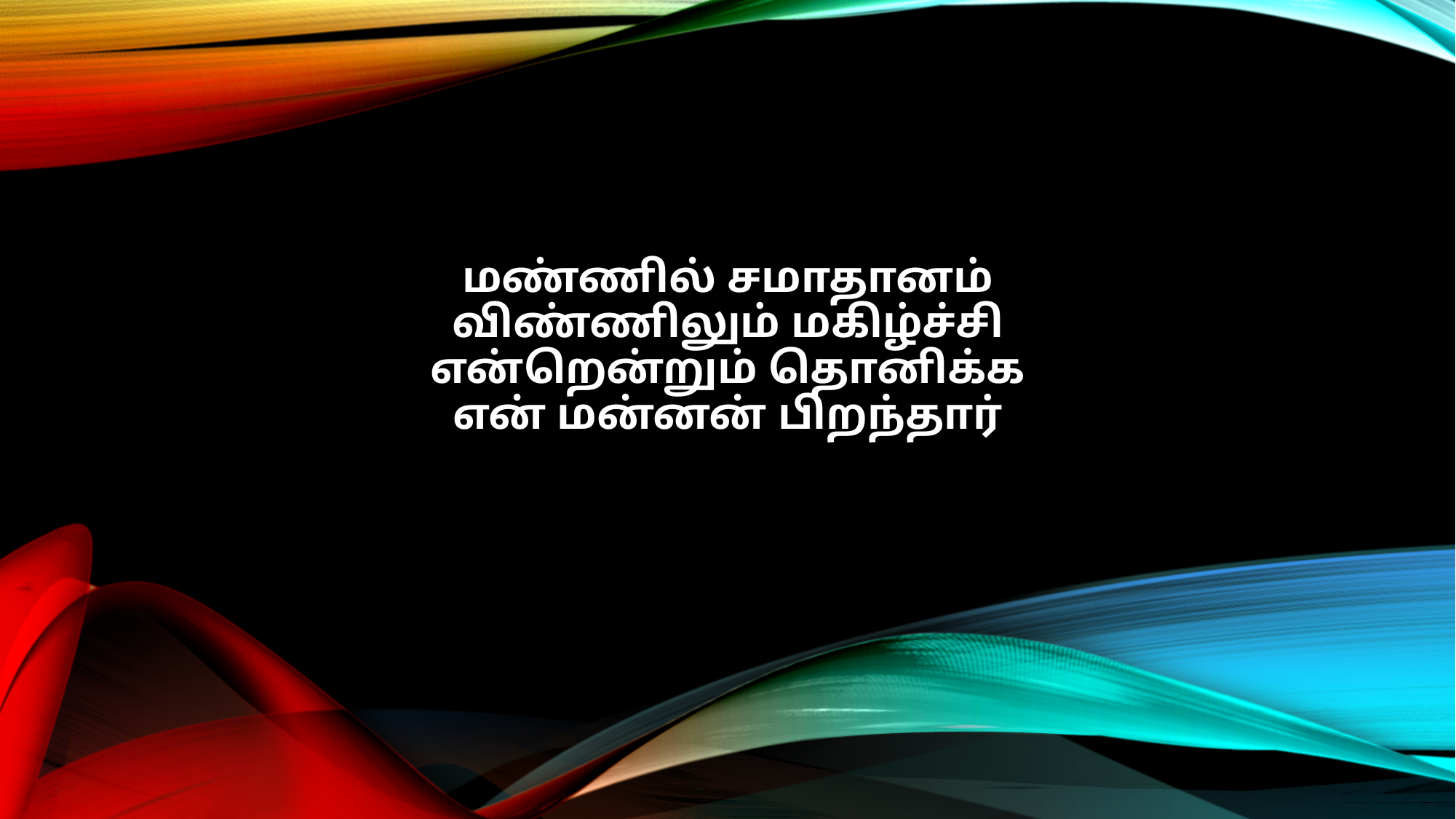

மண்ணில் சமாதானம்
விண்ணிலும் மகிழ்ச்சி
என்றென்றும் தொனிக்க
என் மன்னன் பிறந்தார்